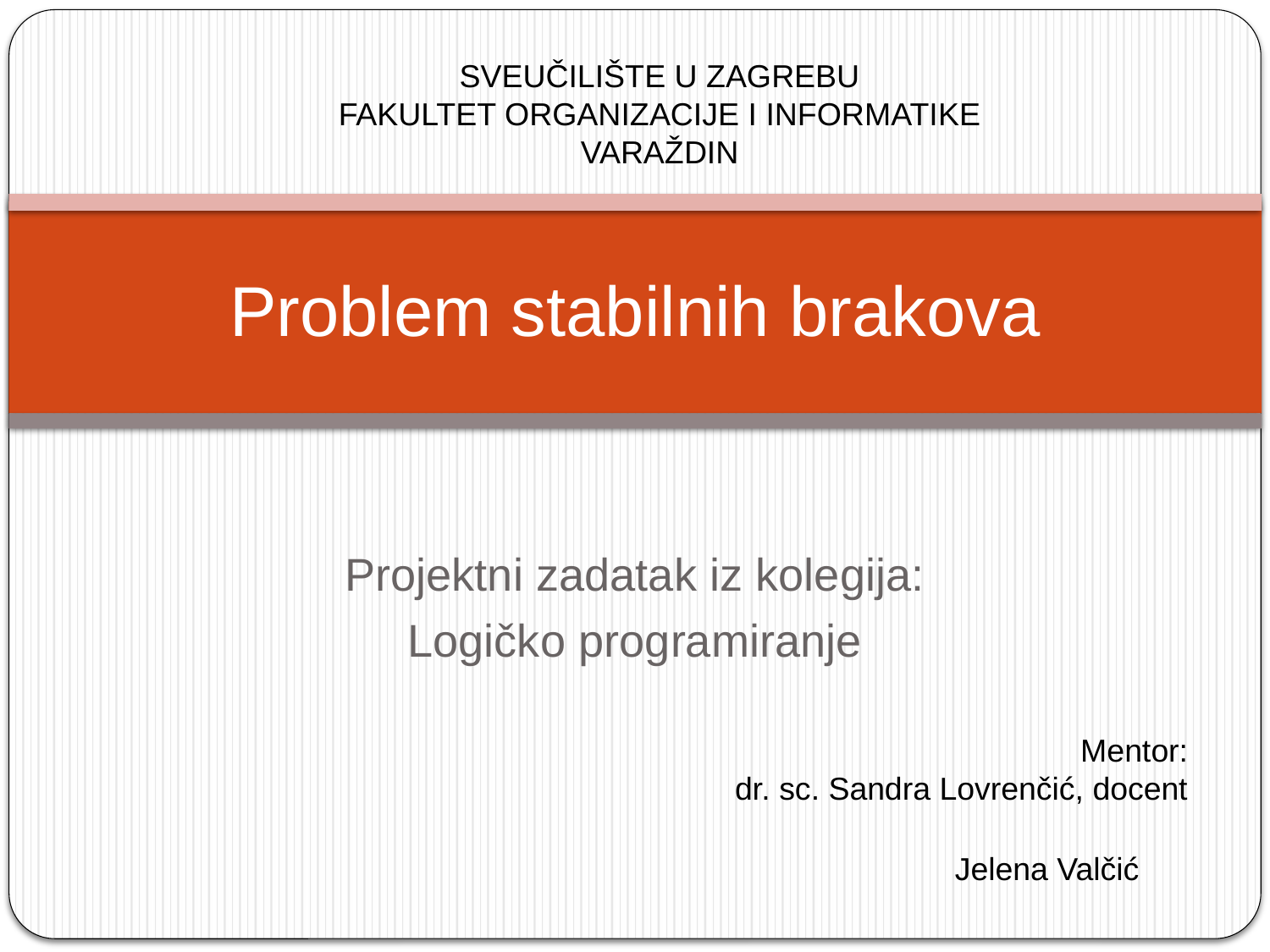

SVEUČILIŠTE U ZAGREBU
FAKULTET ORGANIZACIJE I INFORMATIKE
VARAŽDIN
# Problem stabilnih brakova
Projektni zadatak iz kolegija:
Logičko programiranje
Mentor:
dr. sc. Sandra Lovrenčić, docent
Jelena Valčić